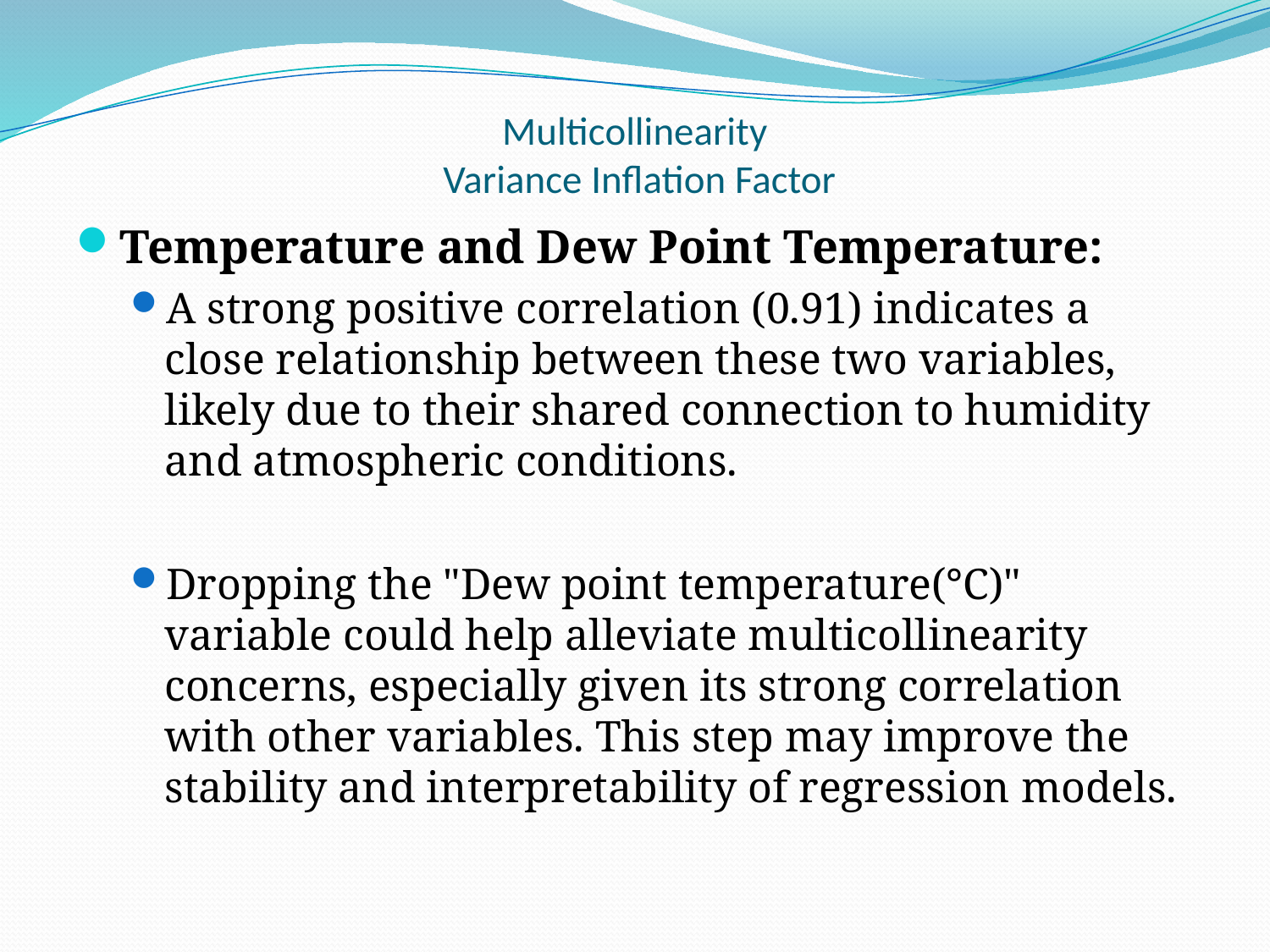

# Multicollinearity Variance Inflation Factor
Temperature and Dew Point Temperature:
A strong positive correlation (0.91) indicates a close relationship between these two variables, likely due to their shared connection to humidity and atmospheric conditions.

Dropping the "Dew point temperature(°C)" variable could help alleviate multicollinearity concerns, especially given its strong correlation with other variables. This step may improve the stability and interpretability of regression models.